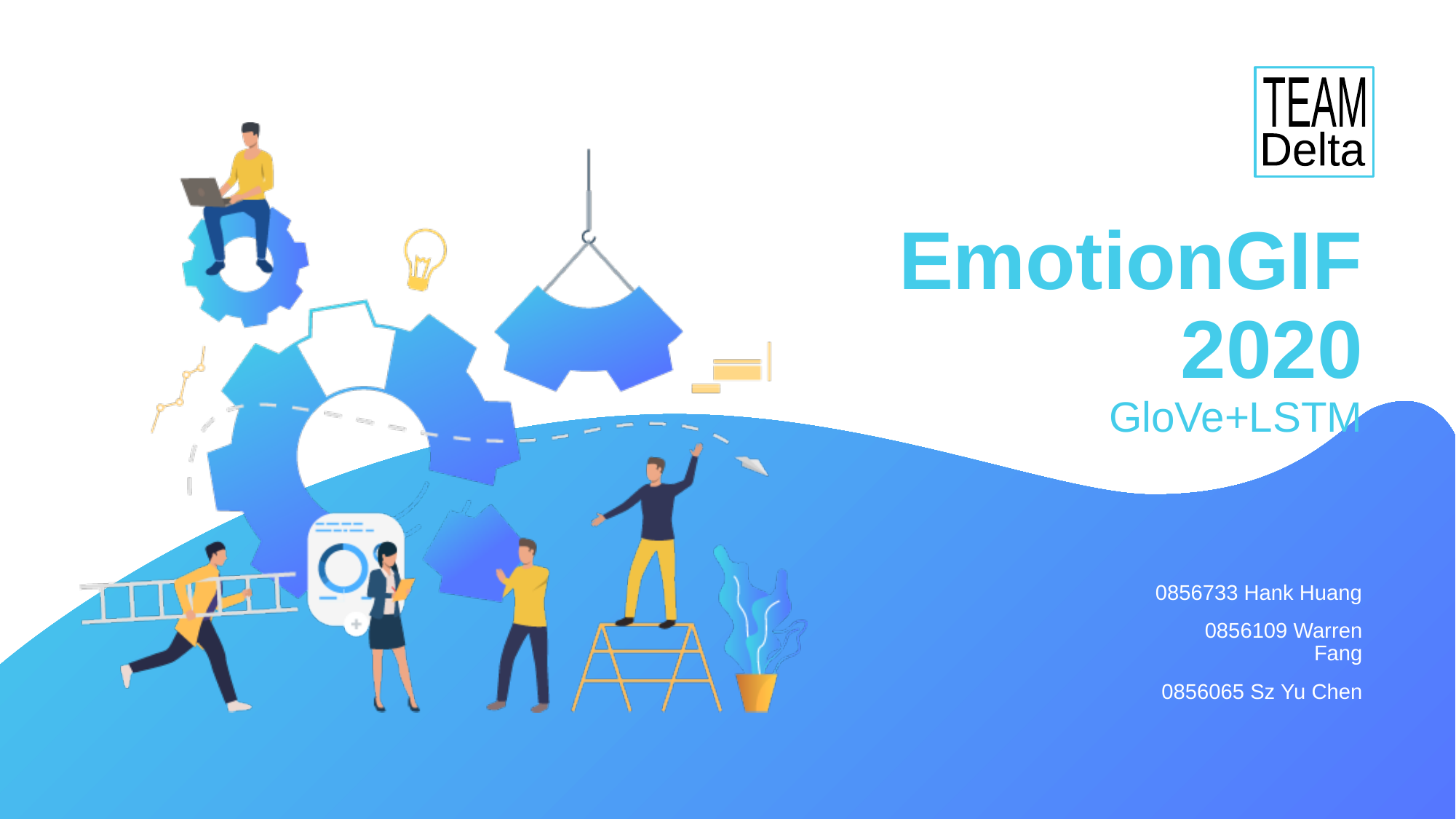

TEAM
Delta
# EmotionGIF 2020 GloVe+LSTM
Pre-Processing
Emojis
Word Cloud of each Categories
Word Embedding
Model
incomplete data
0856733 Hank Huang
0856109 Warren Fang
 0856065 Sz Yu Chen